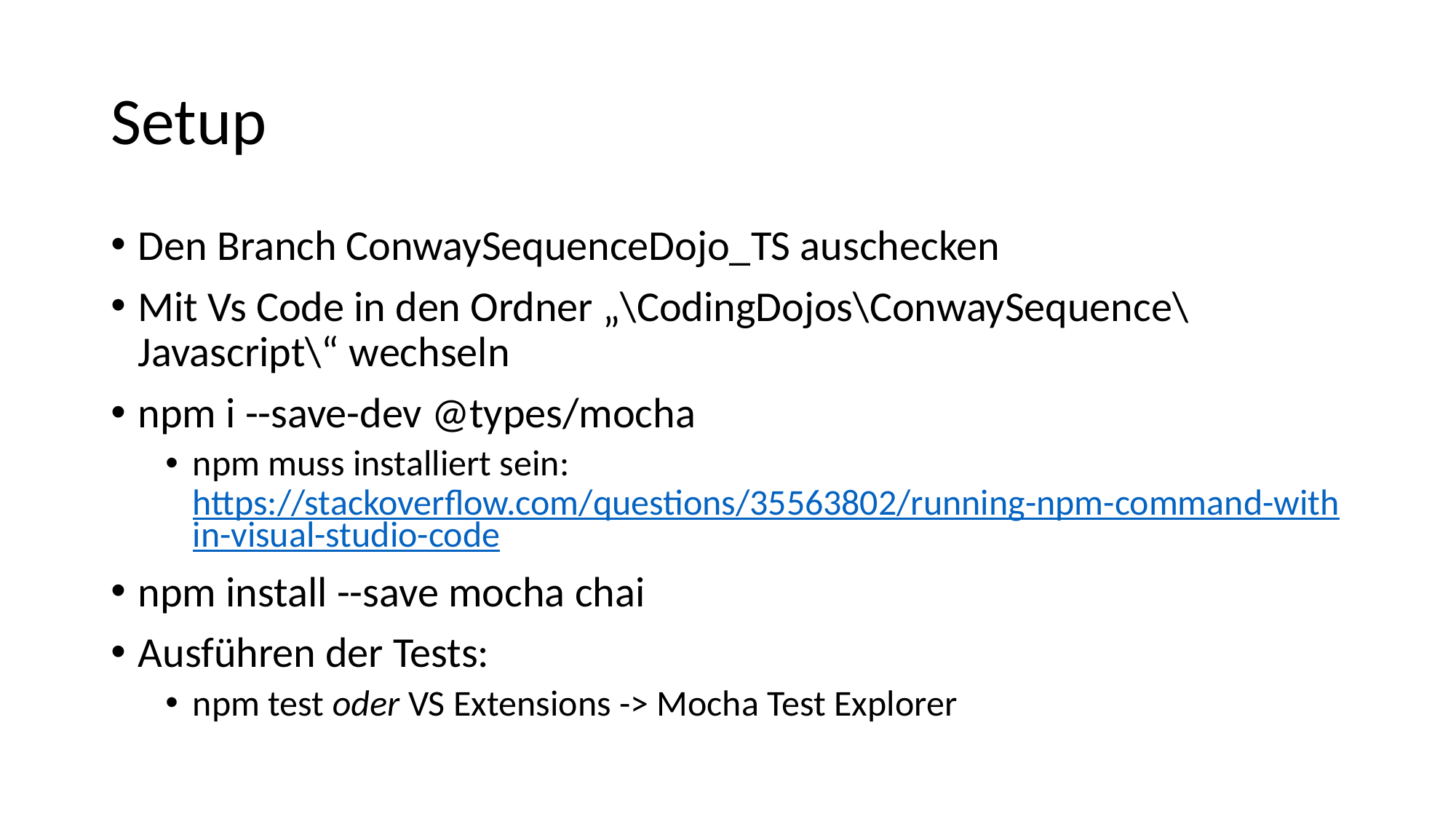

# Setup
Den Branch ConwaySequenceDojo_TS auschecken
Mit Vs Code in den Ordner „\CodingDojos\ConwaySequence\Javascript\“ wechseln
npm i --save-dev @types/mocha
npm muss installiert sein: https://stackoverflow.com/questions/35563802/running-npm-command-within-visual-studio-code
npm install --save mocha chai
Ausführen der Tests:
npm test oder VS Extensions -> Mocha Test Explorer